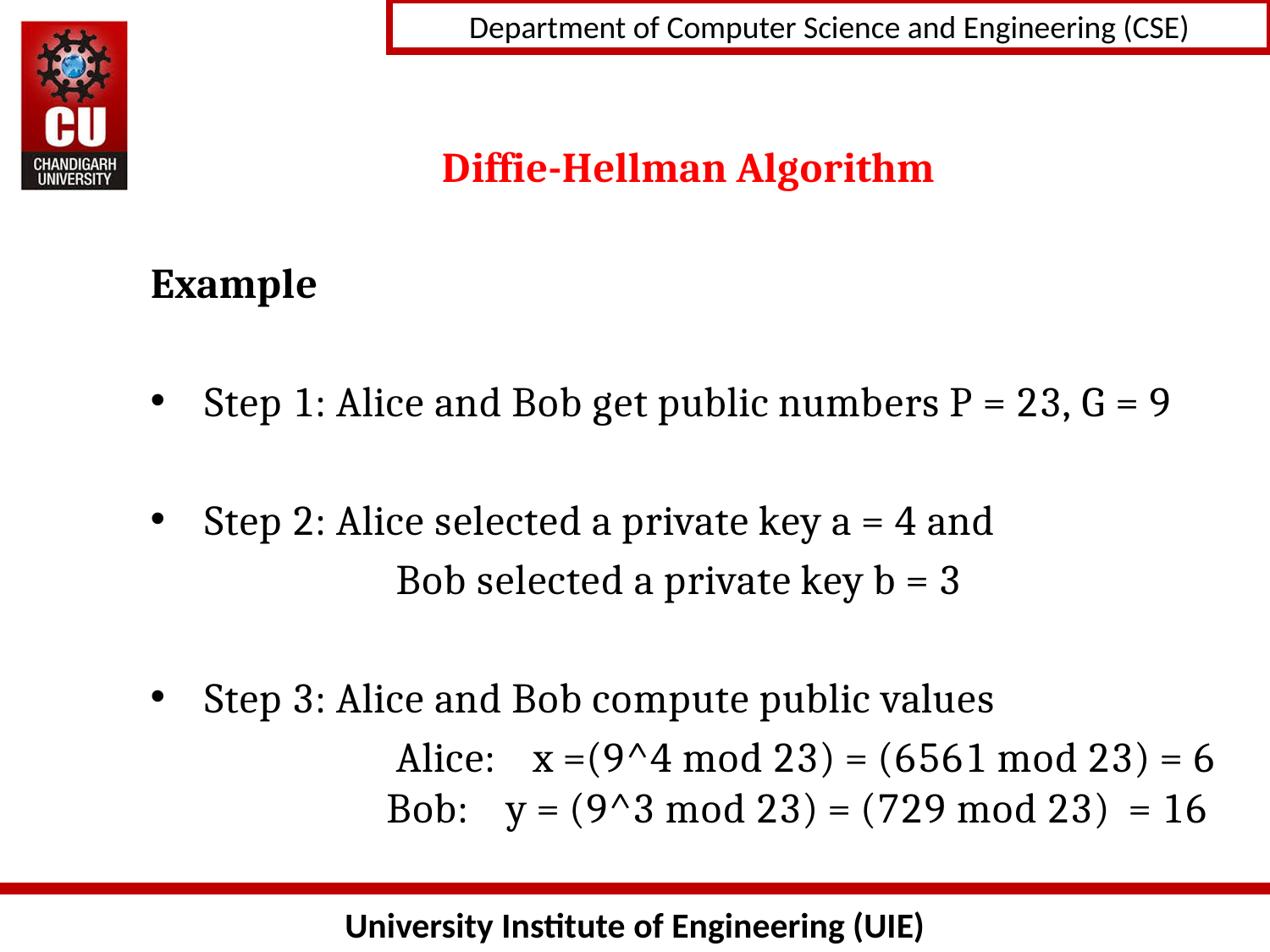

# Diffie-Hellman Algorithm
Example

Step 1: Alice and Bob get public numbers P = 23, G = 9

Step 2: Alice selected a private key a = 4 and
		       Bob selected a private key b = 3

Step 3: Alice and Bob compute public values
		       Alice:    x =(9^4 mod 23) = (6561 mod 23) = 6   	      Bob:    y = (9^3 mod 23) = (729 mod 23)  = 16